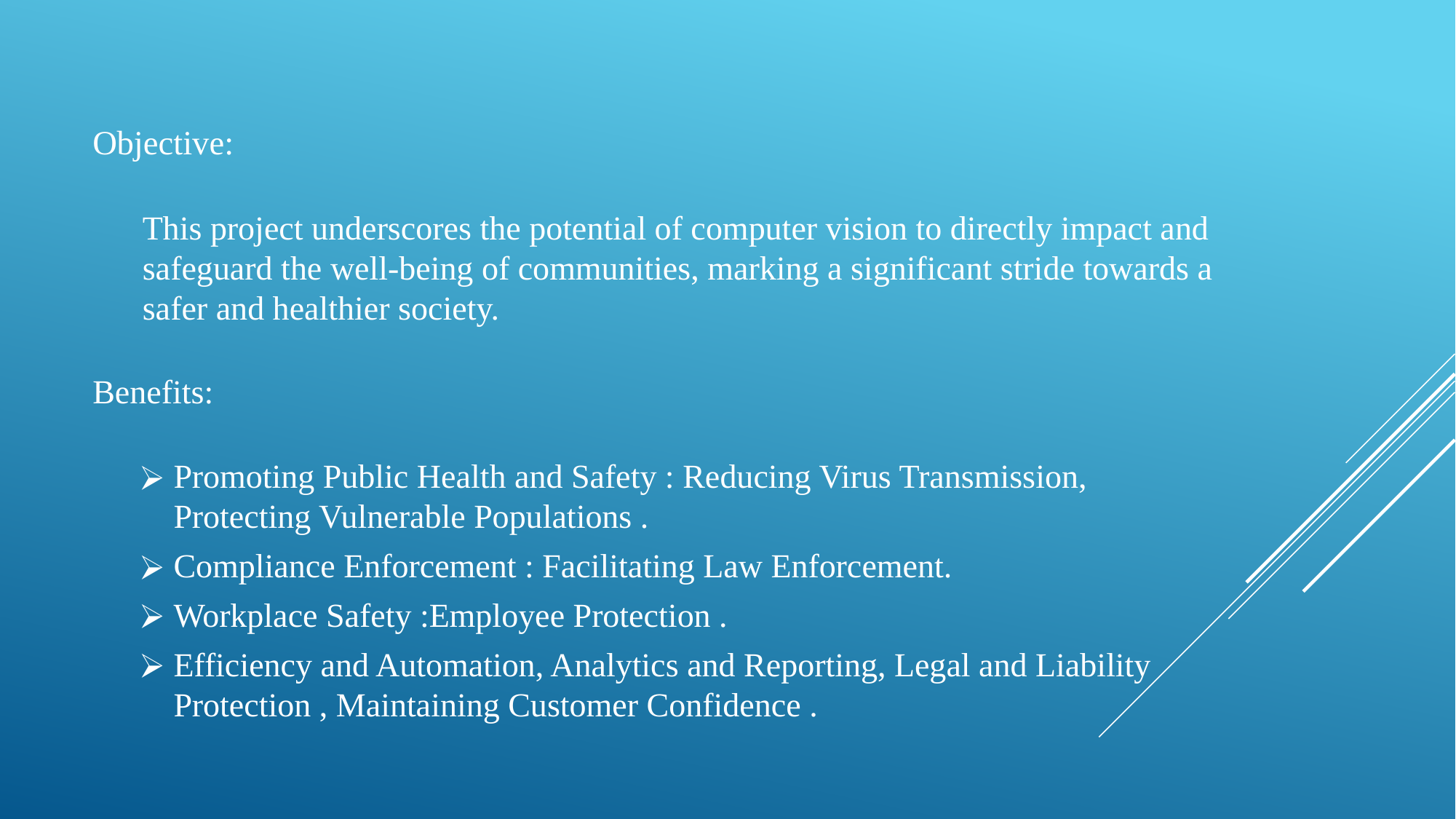

Objective:

This project underscores the potential of computer vision to directly impact and safeguard the well-being of communities, marking a significant stride towards a safer and healthier society.

Benefits:

Promoting Public Health and Safety : Reducing Virus Transmission, Protecting Vulnerable Populations .
Compliance Enforcement : Facilitating Law Enforcement.
Workplace Safety :Employee Protection .
Efficiency and Automation, Analytics and Reporting, Legal and Liability Protection , Maintaining Customer Confidence .